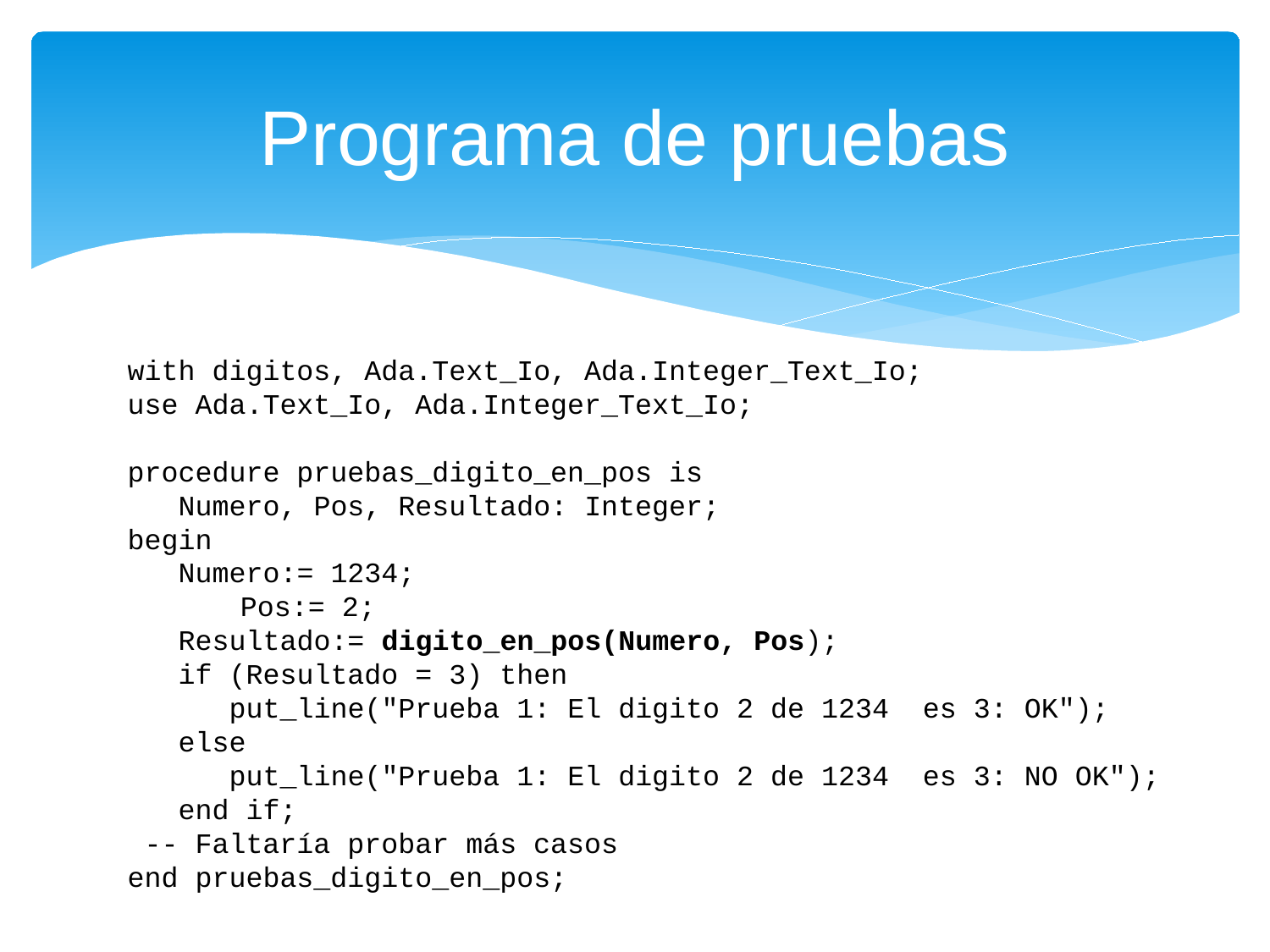

# Programa de pruebas
with digitos, Ada.Text_Io, Ada.Integer_Text_Io;
use Ada.Text_Io, Ada.Integer_Text_Io;

procedure pruebas_digito_en_pos is
   Numero, Pos, Resultado: Integer;
begin
   Numero:= 1234;
	   Pos:= 2;
   Resultado:= digito_en_pos(Numero, Pos);
   if (Resultado = 3) then
      put_line("Prueba 1: El digito 2 de 1234  es 3: OK");
   else
      put_line("Prueba 1: El digito 2 de 1234  es 3: NO OK");
   end if;
 -- Faltaría probar más casos
end pruebas_digito_en_pos;